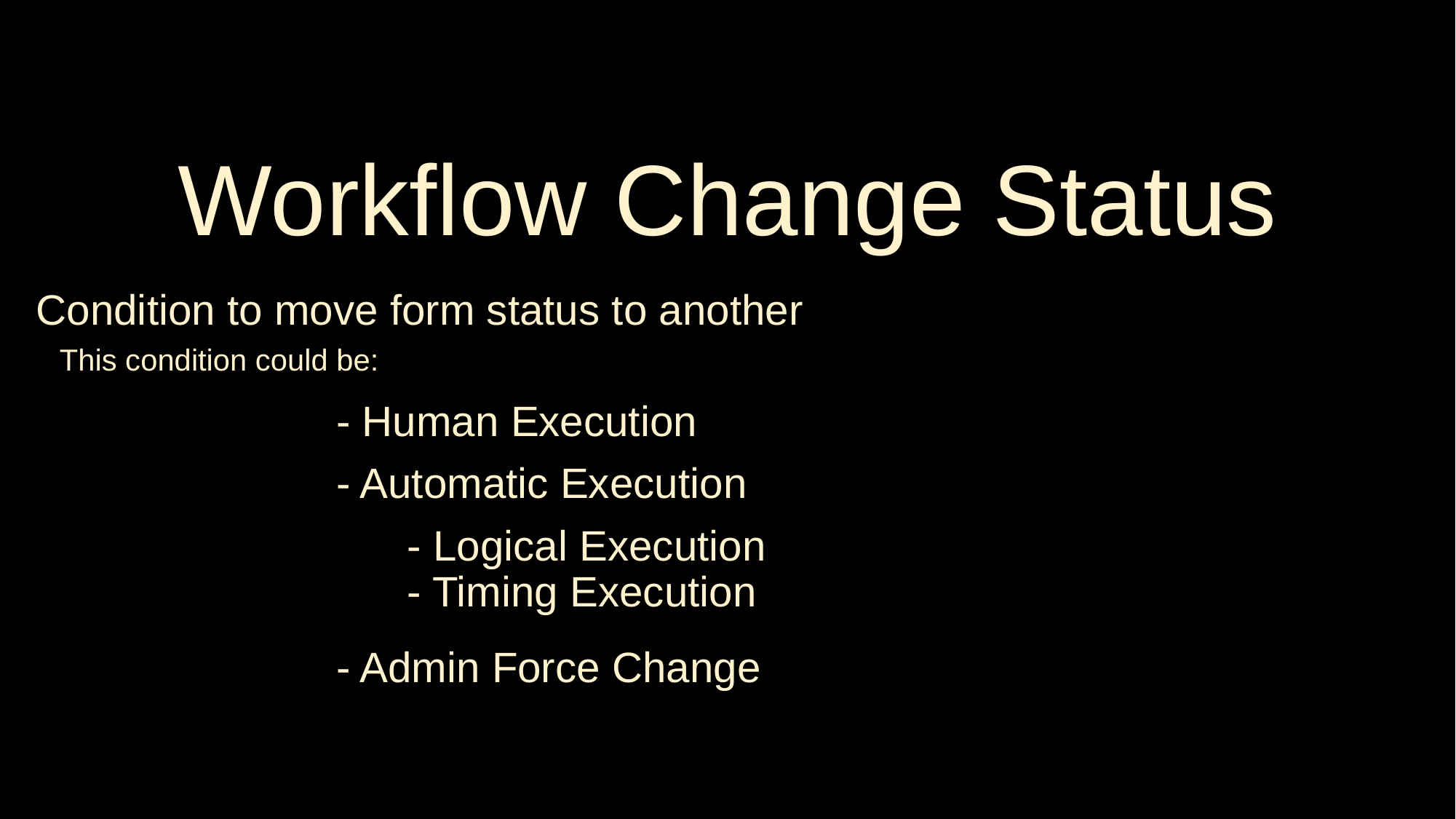

Workflow Change Status
Condition to move form status to another
  This condition could be:
- Human Execution
- Automatic Execution
- Logical Execution
- Timing Execution
- Admin Force Change